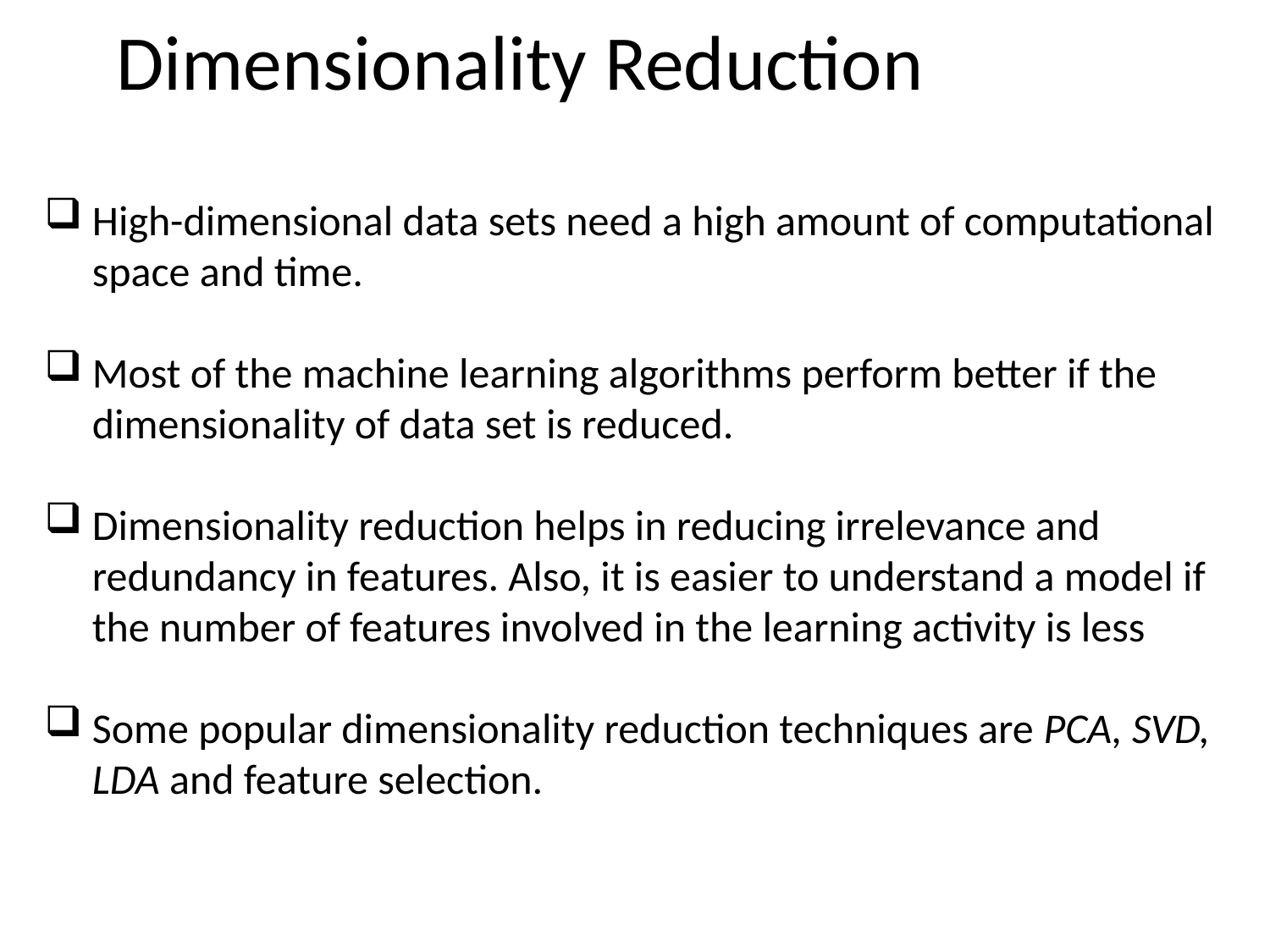

# Dimensionality Reduction
High-dimensional data sets need a high amount of computational space and time.

Most of the machine learning algorithms perform better if the dimensionality of data set is reduced.

Dimensionality reduction helps in reducing irrelevance and redundancy in features. Also, it is easier to understand a model if the number of features involved in the learning activity is less

Some popular dimensionality reduction techniques are PCA, SVD, LDA and feature selection.